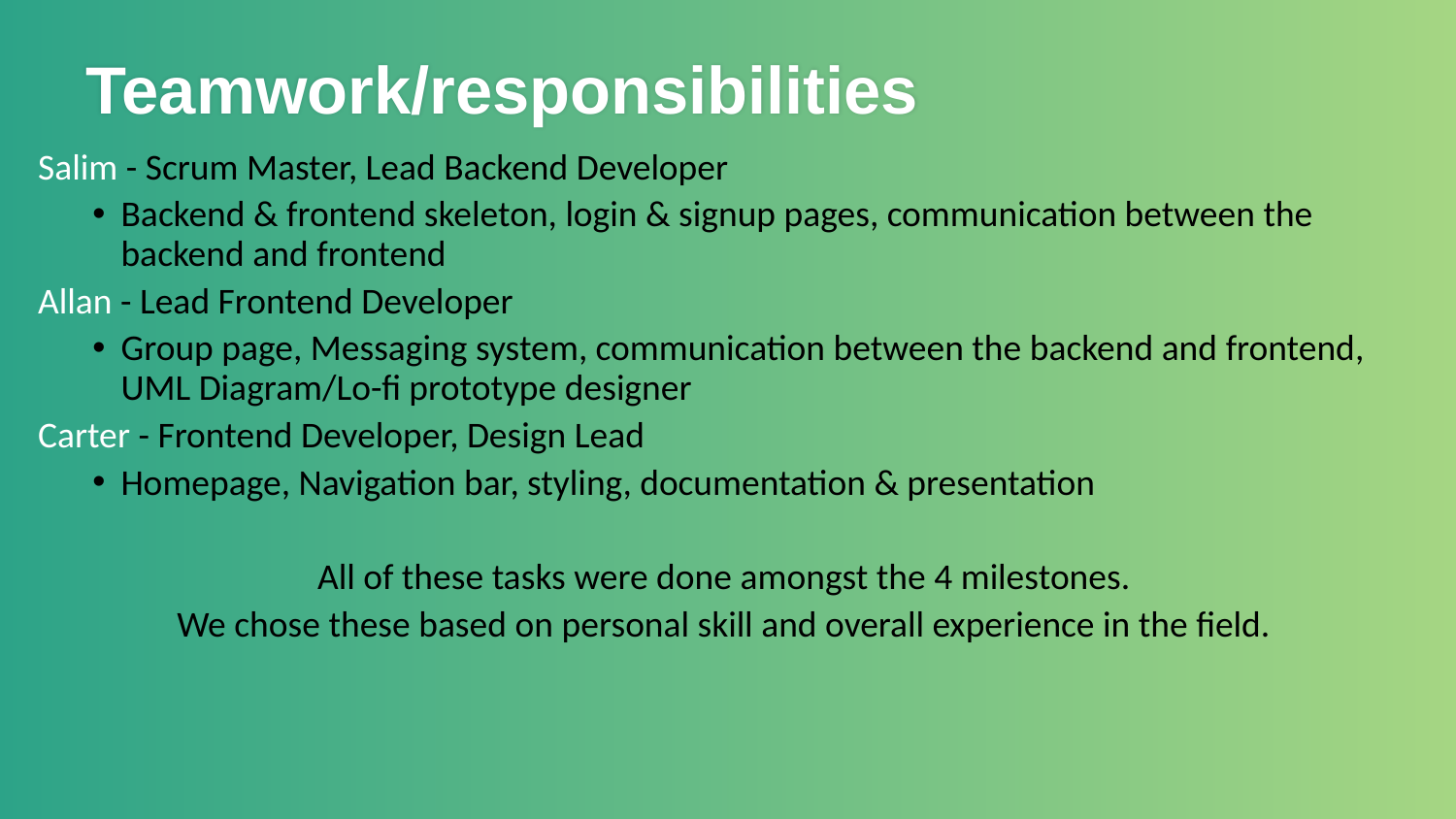

# Teamwork/responsibilities
Salim - Scrum Master, Lead Backend Developer
Backend & frontend skeleton, login & signup pages, communication between the backend and frontend
Allan - Lead Frontend Developer
Group page, Messaging system, communication between the backend and frontend, UML Diagram/Lo-fi prototype designer
Carter - Frontend Developer, Design Lead
Homepage, Navigation bar, styling, documentation & presentation

All of these tasks were done amongst the 4 milestones.
We chose these based on personal skill and overall experience in the field.